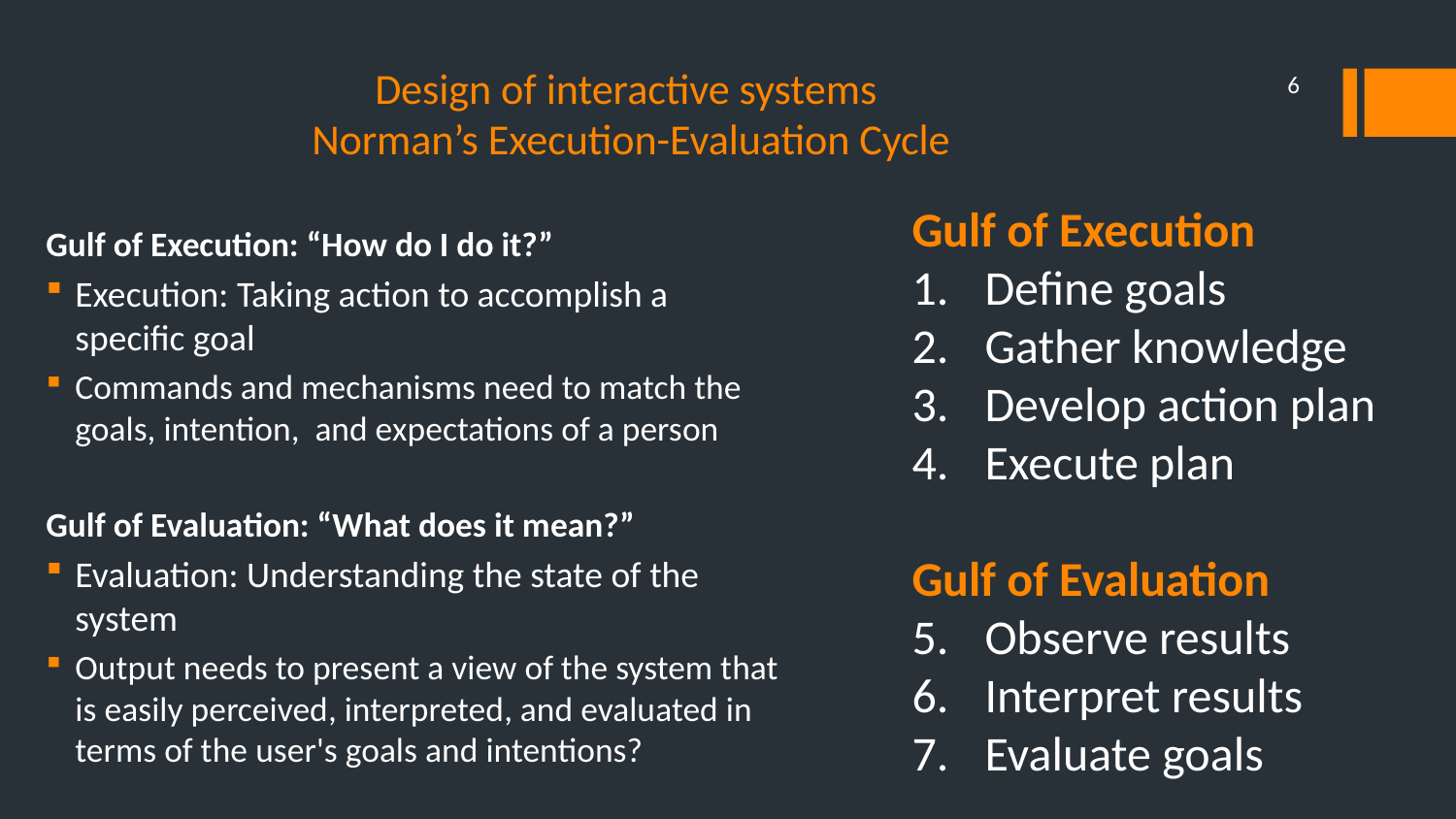

# Design of interactive systems Norman’s Execution-Evaluation Cycle
6
Gulf of Execution
Define goals
Gather knowledge
Develop action plan
Execute plan

Gulf of Evaluation
Observe results
Interpret results
Evaluate goals
Gulf of Execution: “How do I do it?”
Execution: Taking action to accomplish a specific goal
Commands and mechanisms need to match the goals, intention,  and expectations of a person

Gulf of Evaluation: “What does it mean?”
Evaluation: Understanding the state of the system
Output needs to present a view of the system that is easily perceived, interpreted, and evaluated in terms of the user's goals and intentions?